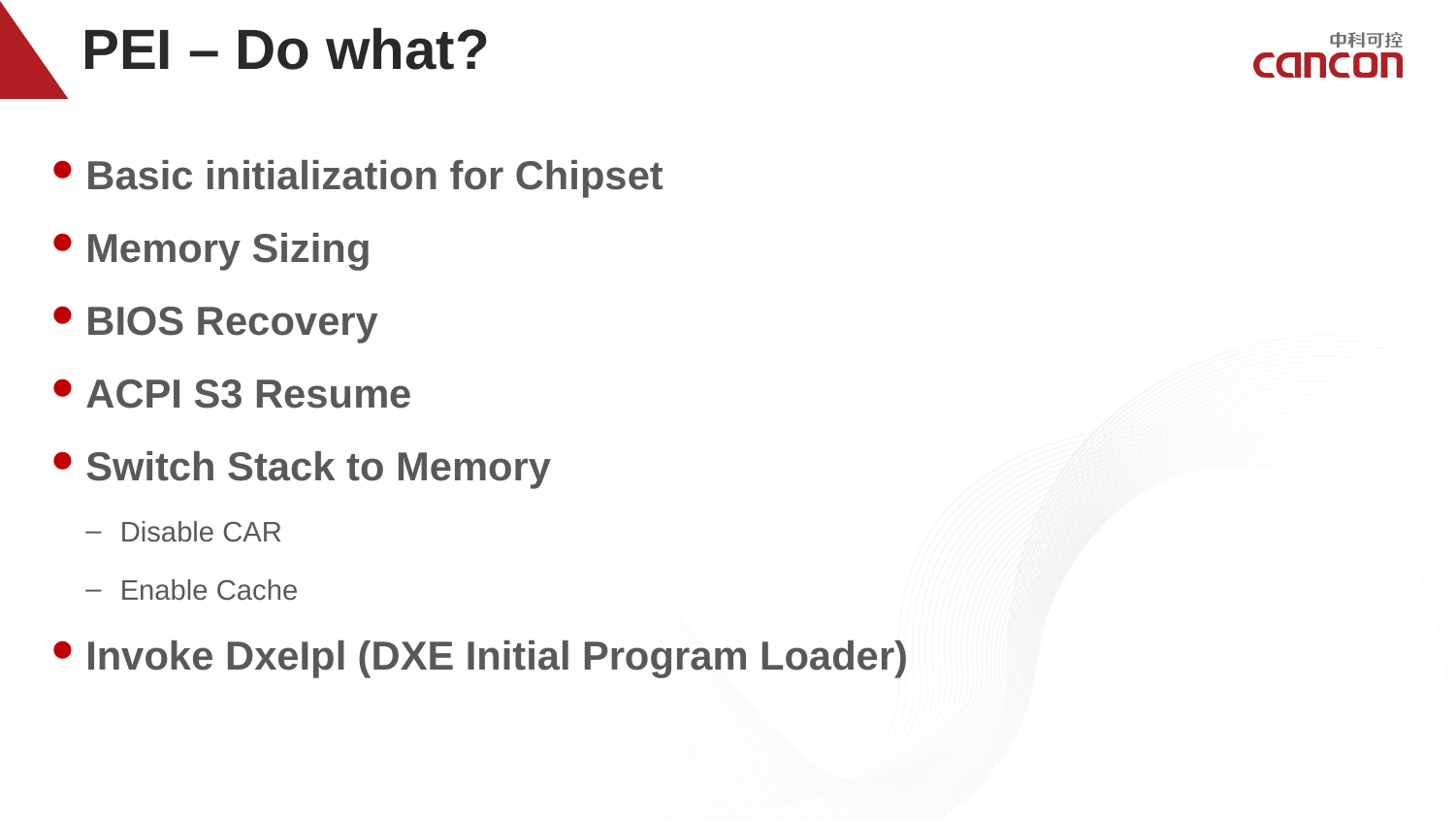

# PEI – Do what?
Basic initialization for Chipset
Memory Sizing
BIOS Recovery
ACPI S3 Resume
Switch Stack to Memory
Disable CAR
Enable Cache
Invoke DxeIpl (DXE Initial Program Loader)